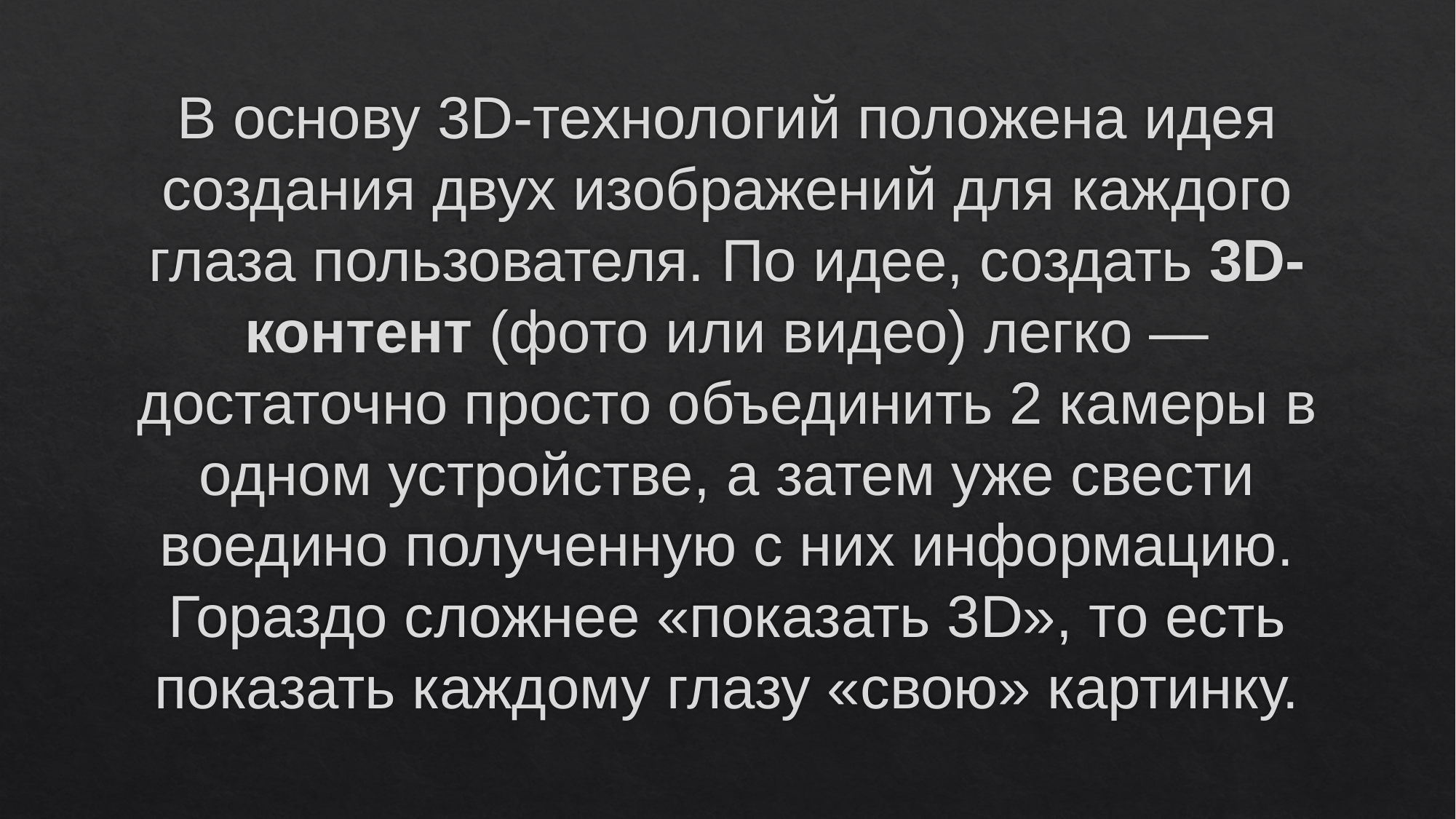

# В основу 3D-технологий положена идея создания двух изображений для каждого глаза пользователя. По идее, создать 3D-контент (фото или видео) легко — достаточно просто объединить 2 камеры в одном устройстве, а затем уже свести воедино полученную с них информацию. Гораздо сложнее «показать 3D», то есть показать каждому глазу «свою» картинку.